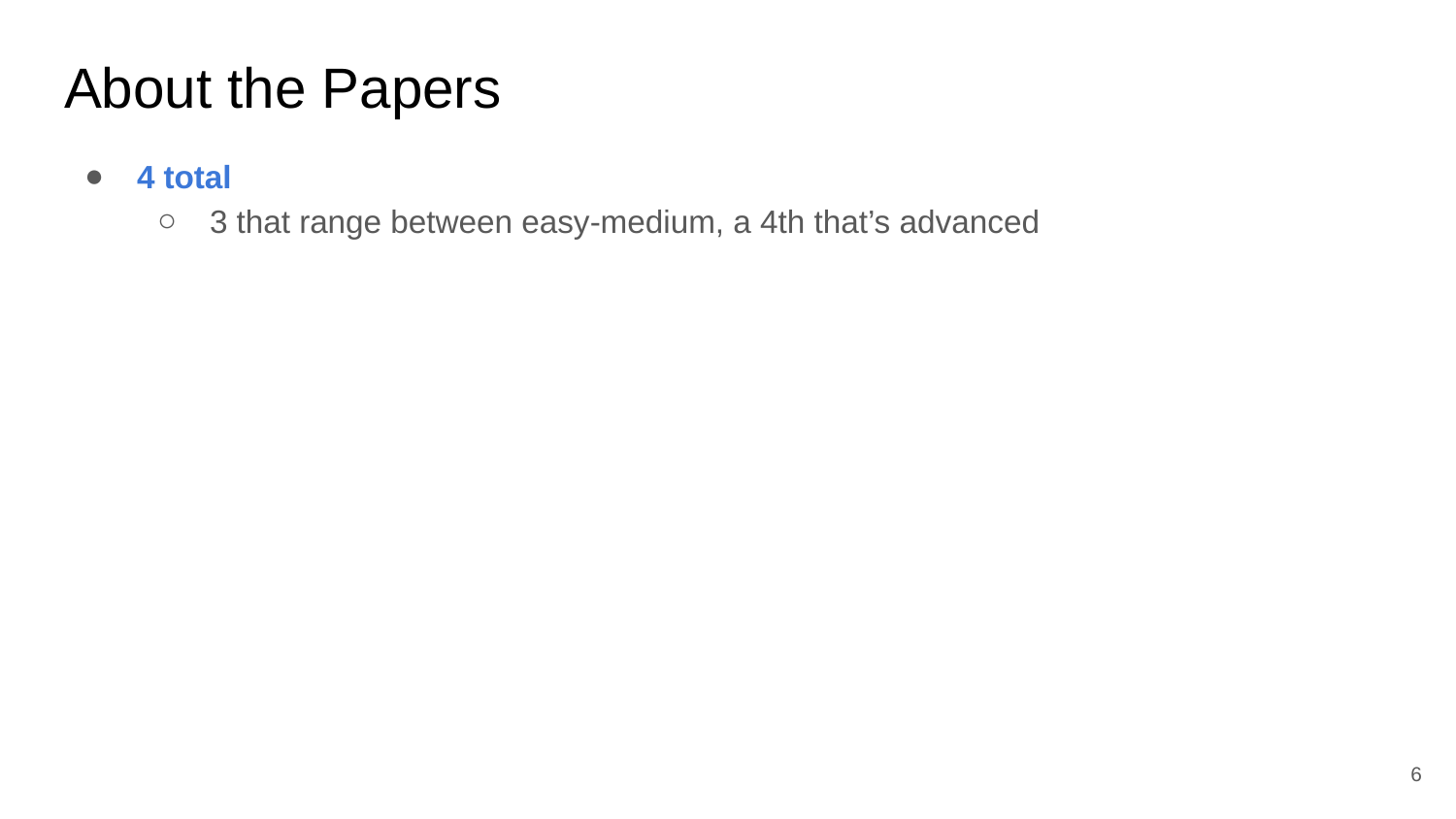

# About the Papers

4 total
3 that range between easy-medium, a 4th that’s advanced

6